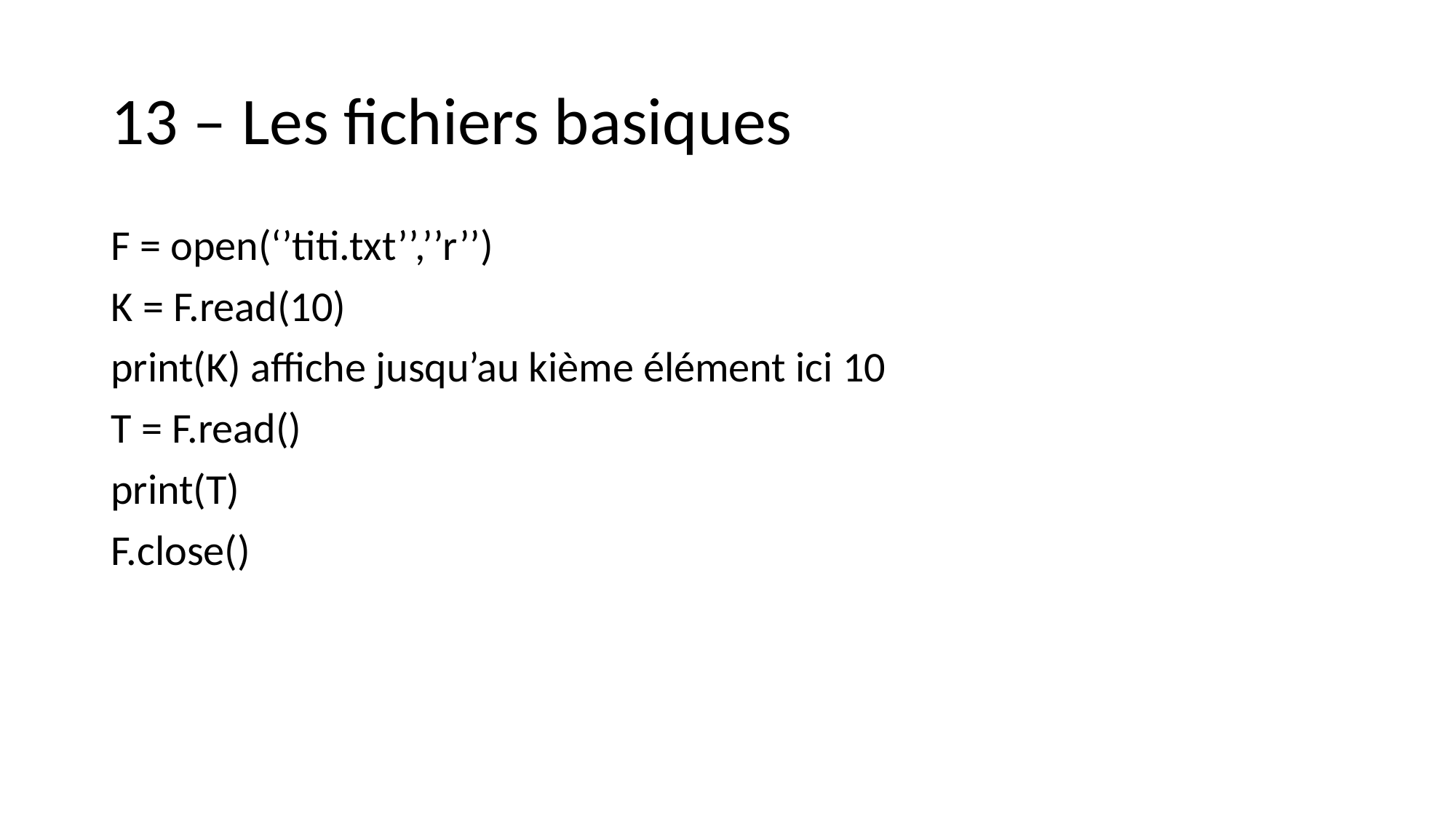

# 13 – Les fichiers basiques
F = open(‘’titi.txt’’,’’r’’)
K = F.read(10)
print(K) affiche jusqu’au kième élément ici 10
T = F.read()
print(T)
F.close()